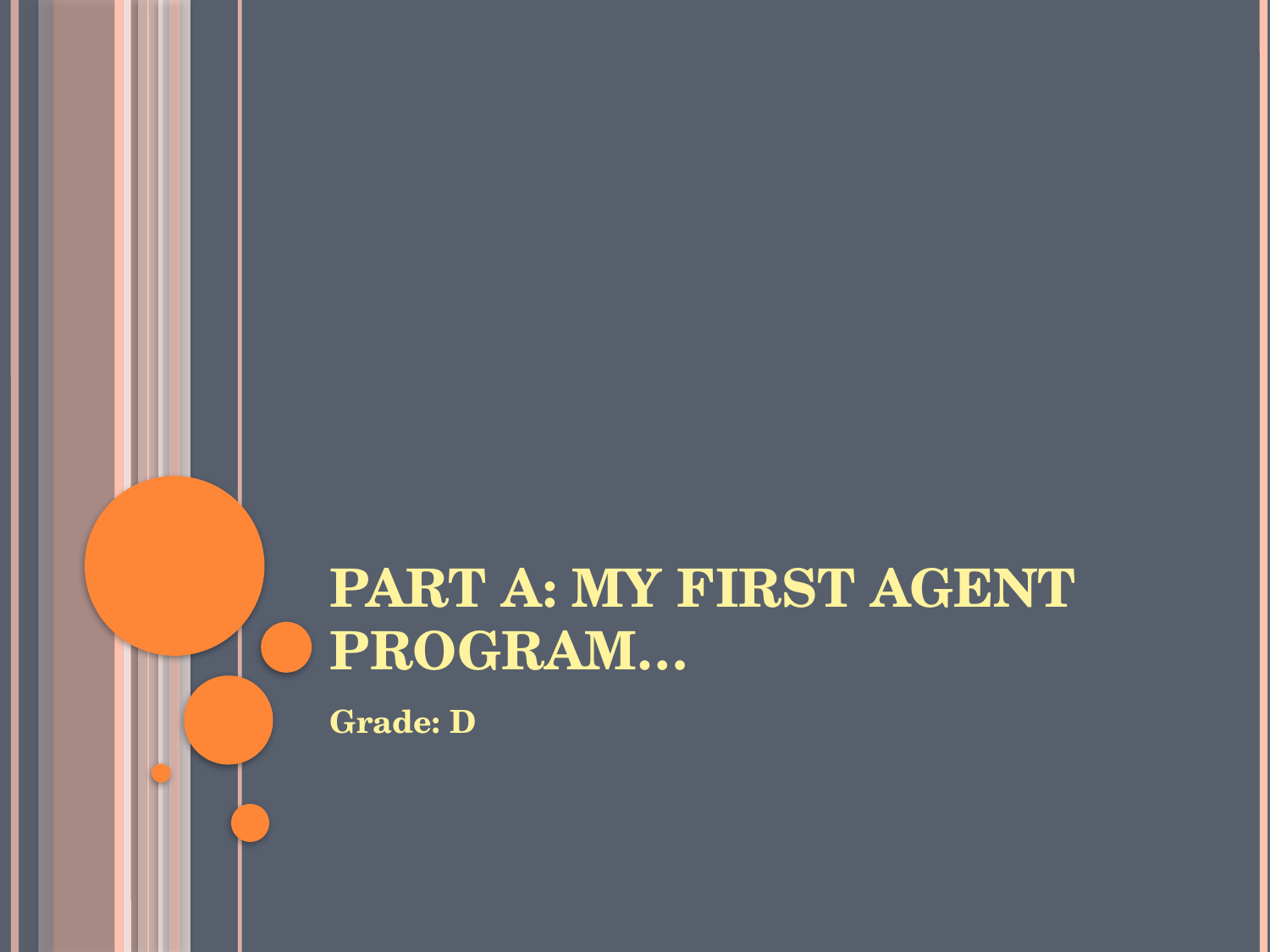

# Part A: My First Agent Program…
Grade: D